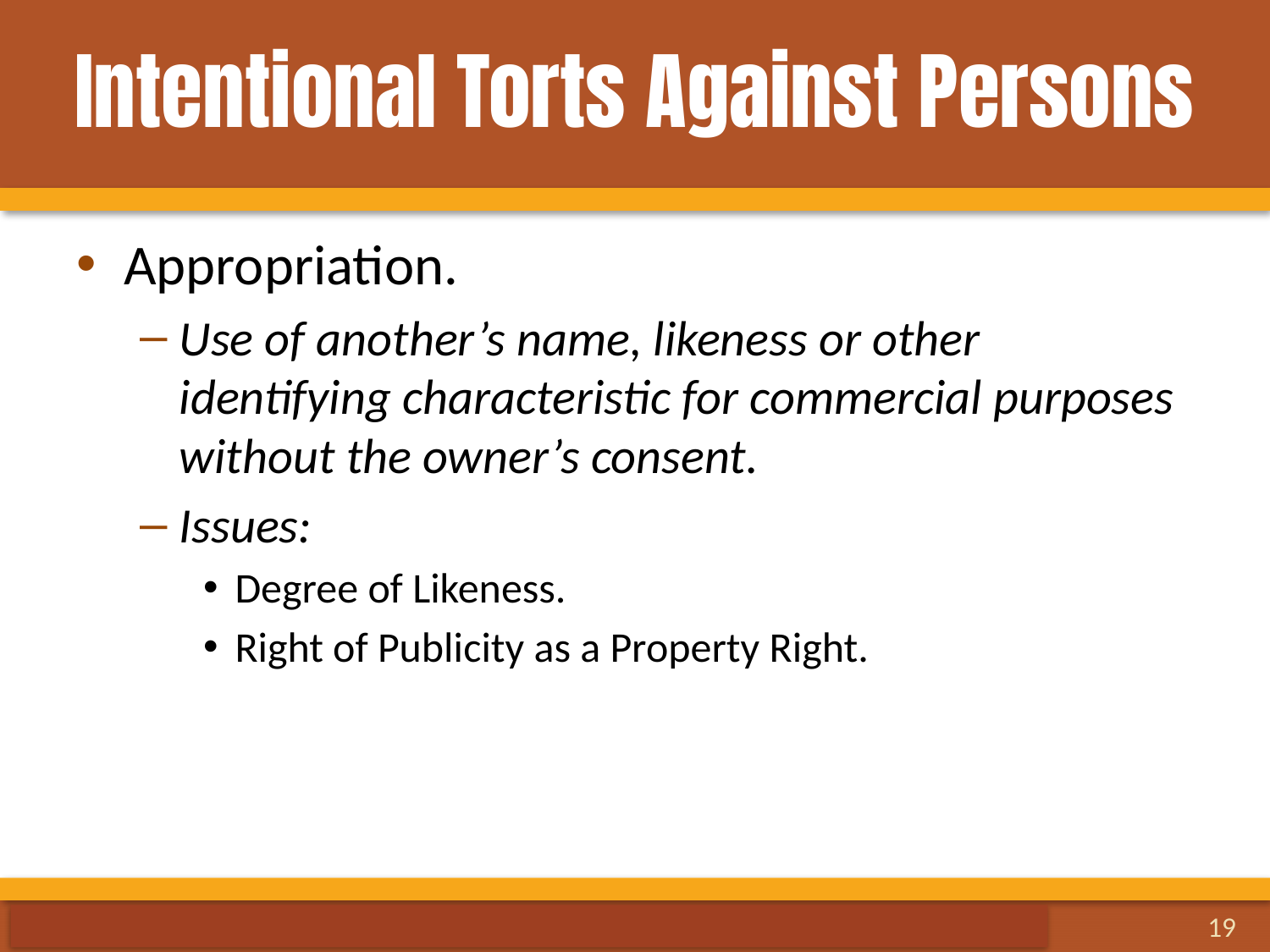

# Intentional Torts Against Persons
Appropriation.
Use of another’s name, likeness or other identifying characteristic for commercial purposes without the owner’s consent.
Issues:
Degree of Likeness.
Right of Publicity as a Property Right.

19